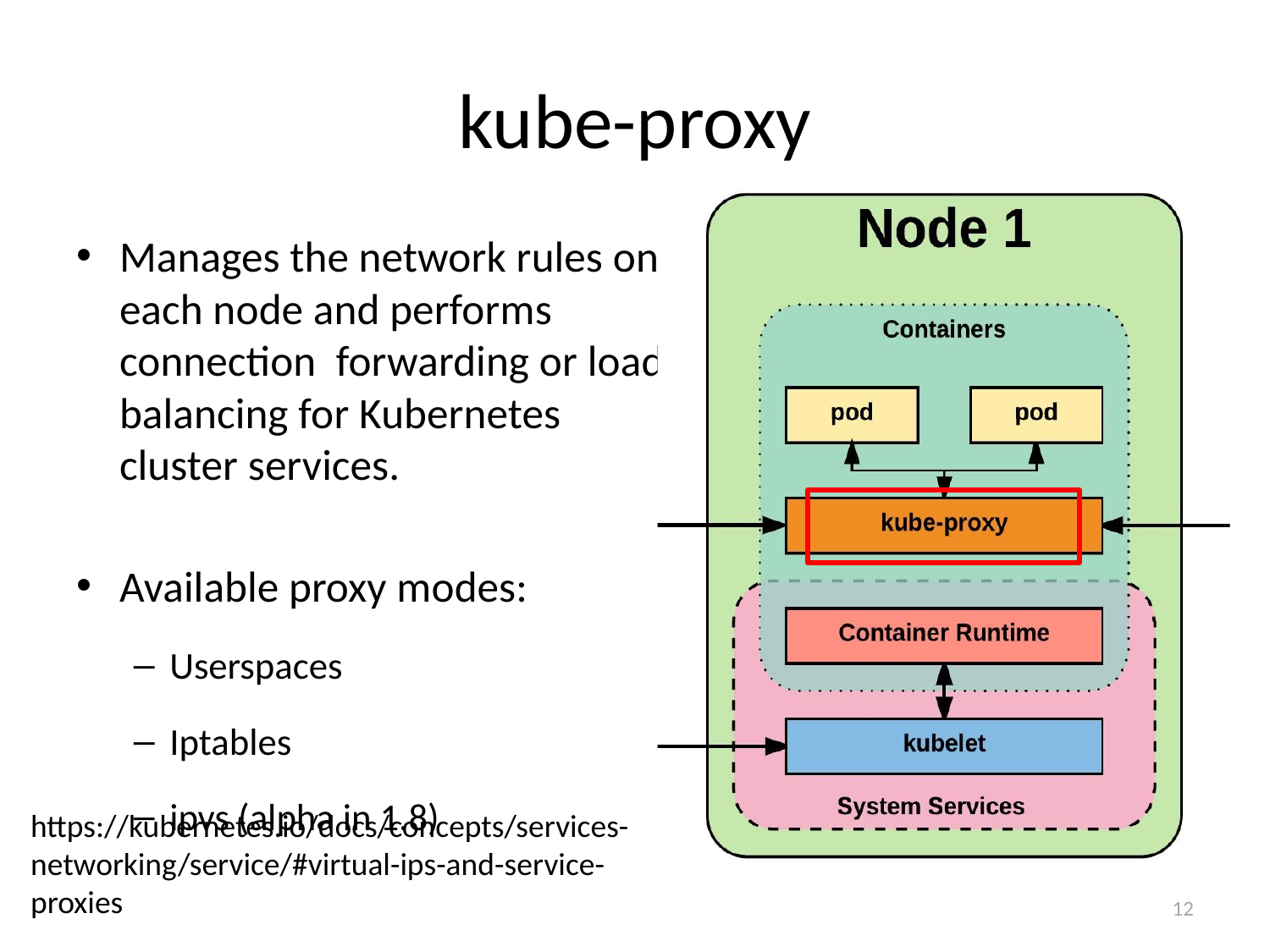

# kube-proxy

Manages the network rules on each node and performs connection  forwarding or load balancing for Kubernetes cluster services.

Available proxy modes:
Userspaces
Iptables
ipvs (alpha in 1.8)

https://kubernetes.io/docs/concepts/services-networking/service/#virtual-ips-and-service-proxies
12